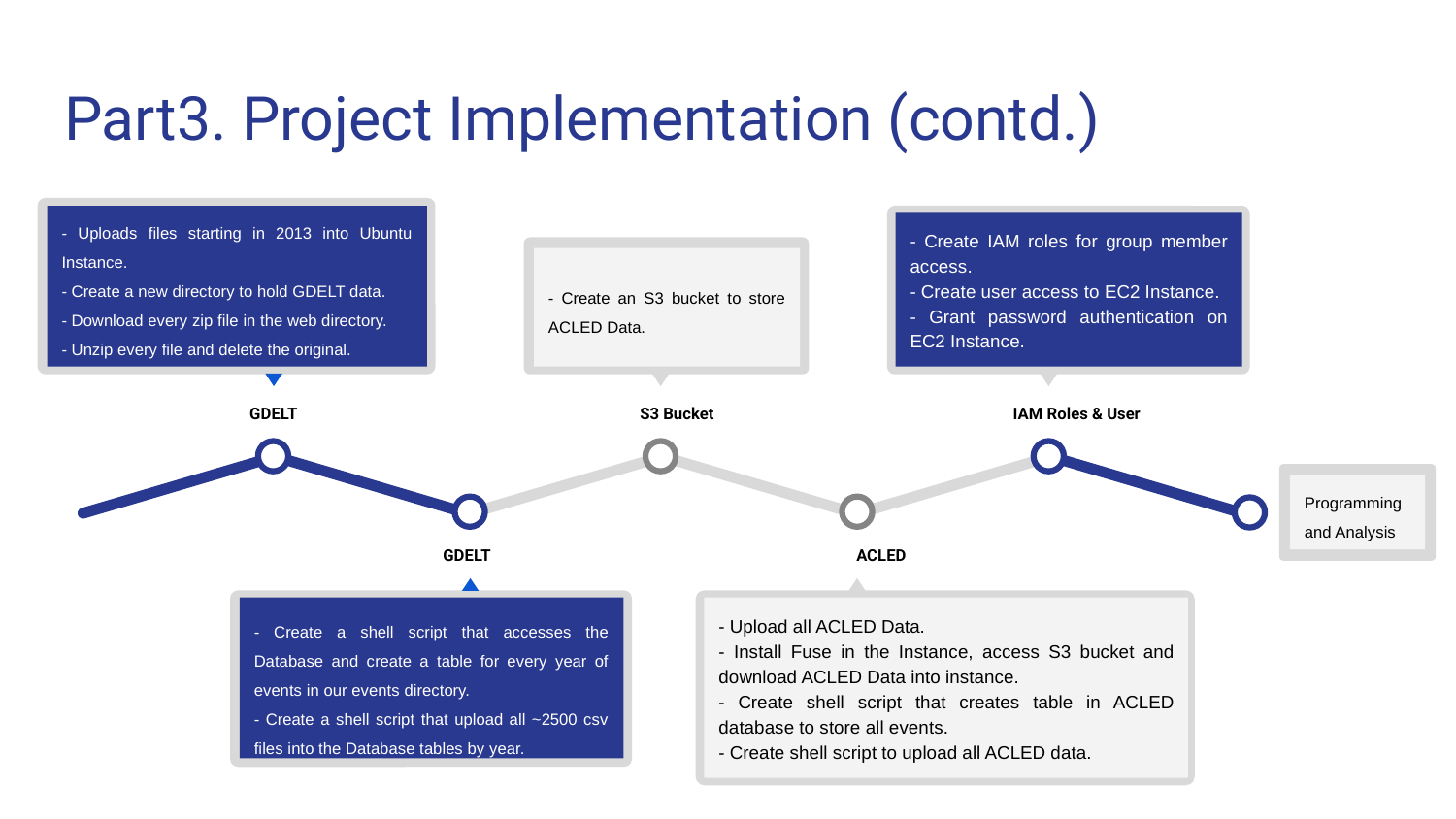

# Part3. Project Implementation (contd.)

- Uploads files starting in 2013 into Ubuntu Instance.
- Create a new directory to hold GDELT data.
- Download every zip file in the web directory.
- Unzip every file and delete the original.

GDELT

- Create IAM roles for group member access.
- Create user access to EC2 Instance.
- Grant password authentication on EC2 Instance.

IAM Roles & User

- Create an S3 bucket to store ACLED Data.

S3 Bucket

GDELT

- Create a shell script that accesses the Database and create a table for every year of events in our events directory.
- Create a shell script that upload all ~2500 csv files into the Database tables by year.

ACLED

- Upload all ACLED Data.
- Install Fuse in the Instance, access S3 bucket and download ACLED Data into instance.
- Create shell script that creates table in ACLED database to store all events.
- Create shell script to upload all ACLED data.

Programming and Analysis